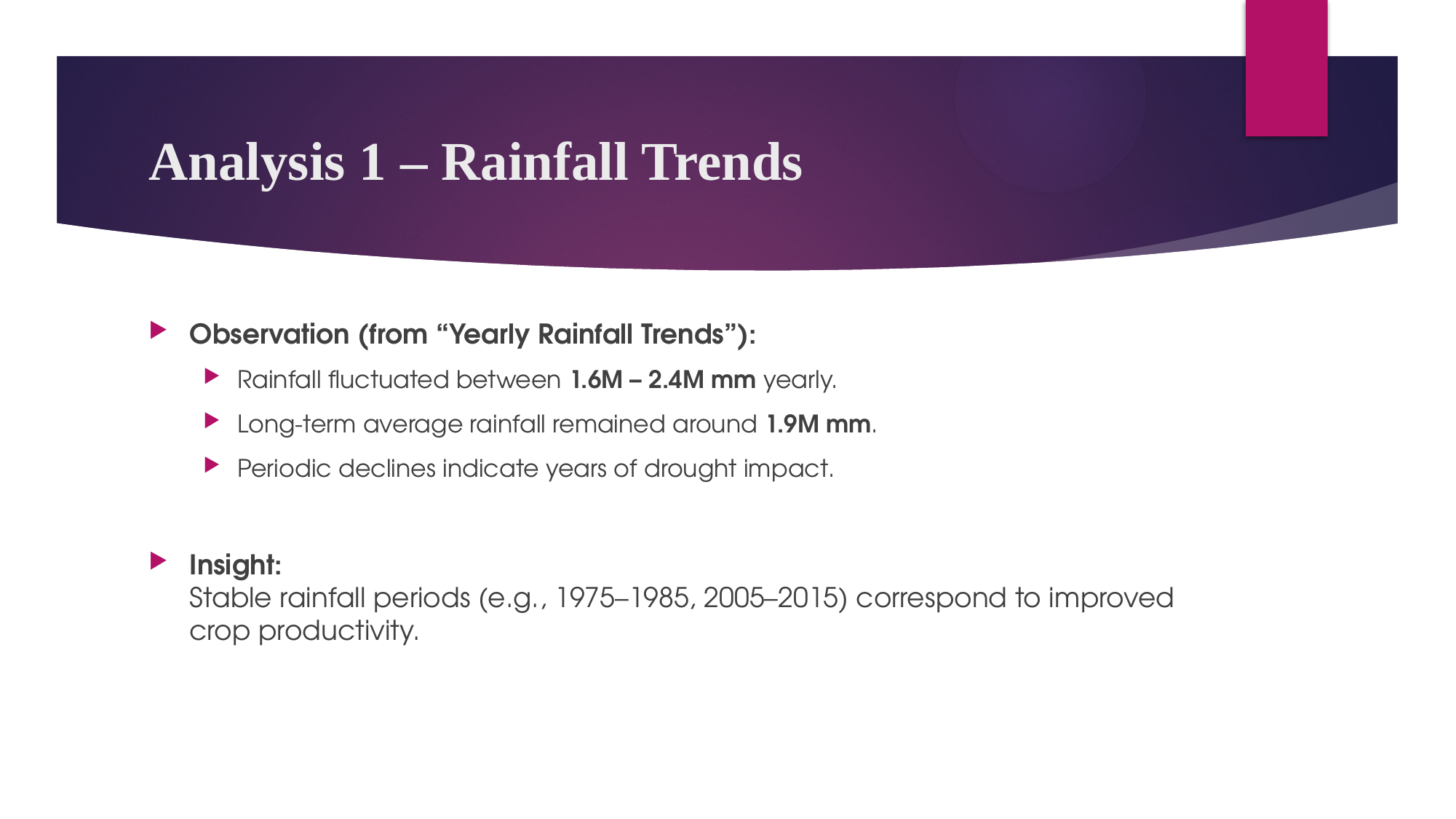

# Analysis 1 – Rainfall Trends
Observation (from “Yearly Rainfall Trends”):
Rainfall fluctuated between 1.6M – 2.4M mm yearly.
Long-term average rainfall remained around 1.9M mm.
Periodic declines indicate years of drought impact.

Insight:
Stable rainfall periods (e.g., 1975–1985, 2005–2015) correspond to improved crop productivity.